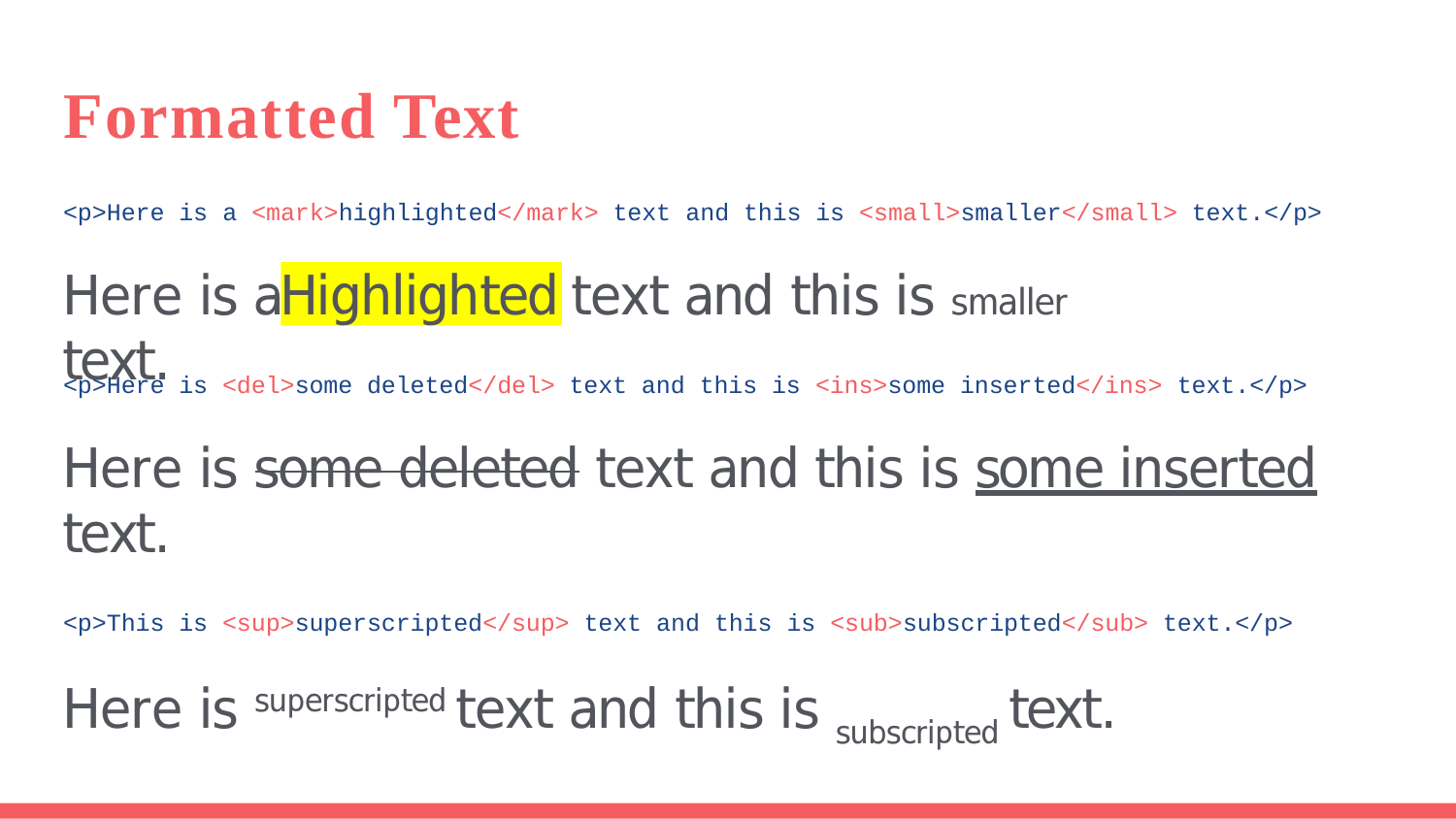

# Formatted Text
<p>Here is a <mark>highlighted</mark> text and this is <small>smaller</small> text.</p>
Here is a	text and this is smaller text.
Highlighted
<p>Here is <del>some deleted</del> text and this is <ins>some inserted</ins> text.</p>
Here is some deleted text and this is some inserted text.
<p>This is <sup>superscripted</sup> text and this is <sub>subscripted</sub> text.</p>

Here is superscripted text and this is subscripted text.